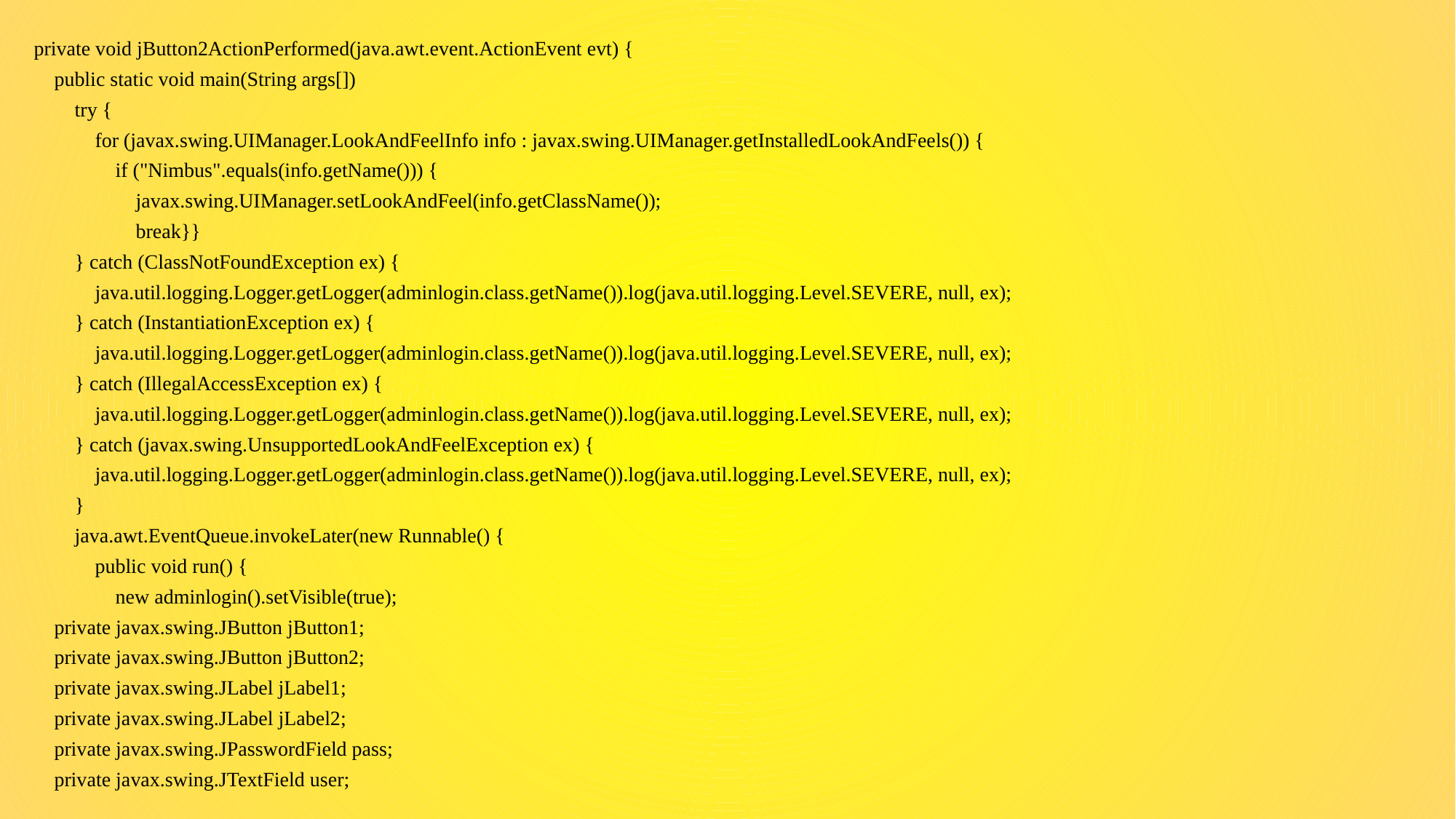

private void jButton2ActionPerformed(java.awt.event.ActionEvent evt) {
    public static void main(String args[])
        try {
            for (javax.swing.UIManager.LookAndFeelInfo info : javax.swing.UIManager.getInstalledLookAndFeels()) {
                if ("Nimbus".equals(info.getName())) {
                    javax.swing.UIManager.setLookAndFeel(info.getClassName());
                    break}}
        } catch (ClassNotFoundException ex) {
            java.util.logging.Logger.getLogger(adminlogin.class.getName()).log(java.util.logging.Level.SEVERE, null, ex);
        } catch (InstantiationException ex) {
            java.util.logging.Logger.getLogger(adminlogin.class.getName()).log(java.util.logging.Level.SEVERE, null, ex);
        } catch (IllegalAccessException ex) {
            java.util.logging.Logger.getLogger(adminlogin.class.getName()).log(java.util.logging.Level.SEVERE, null, ex);
        } catch (javax.swing.UnsupportedLookAndFeelException ex) {
            java.util.logging.Logger.getLogger(adminlogin.class.getName()).log(java.util.logging.Level.SEVERE, null, ex);
        }
        java.awt.EventQueue.invokeLater(new Runnable() {
            public void run() {
                new adminlogin().setVisible(true);
    private javax.swing.JButton jButton1;
    private javax.swing.JButton jButton2;
    private javax.swing.JLabel jLabel1;
    private javax.swing.JLabel jLabel2;
    private javax.swing.JPasswordField pass;
    private javax.swing.JTextField user;
#